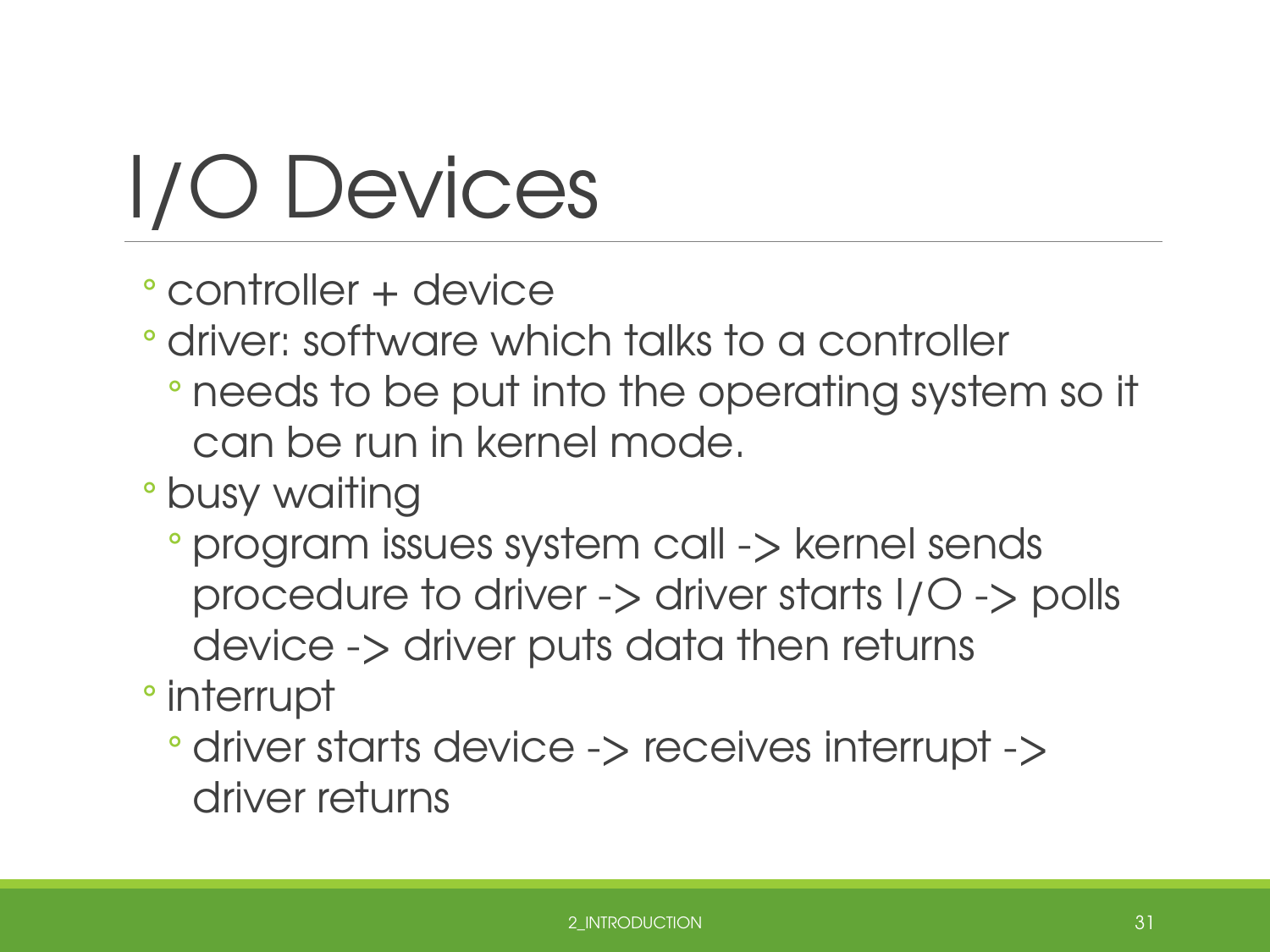

# I/O Devices
controller + device
driver: software which talks to a controller
needs to be put into the operating system so it can be run in kernel mode.
busy waiting
program issues system call -> kernel sends procedure to driver -> driver starts I/O -> polls device -> driver puts data then returns
interrupt
driver starts device -> receives interrupt -> driver returns
2_Introduction
31